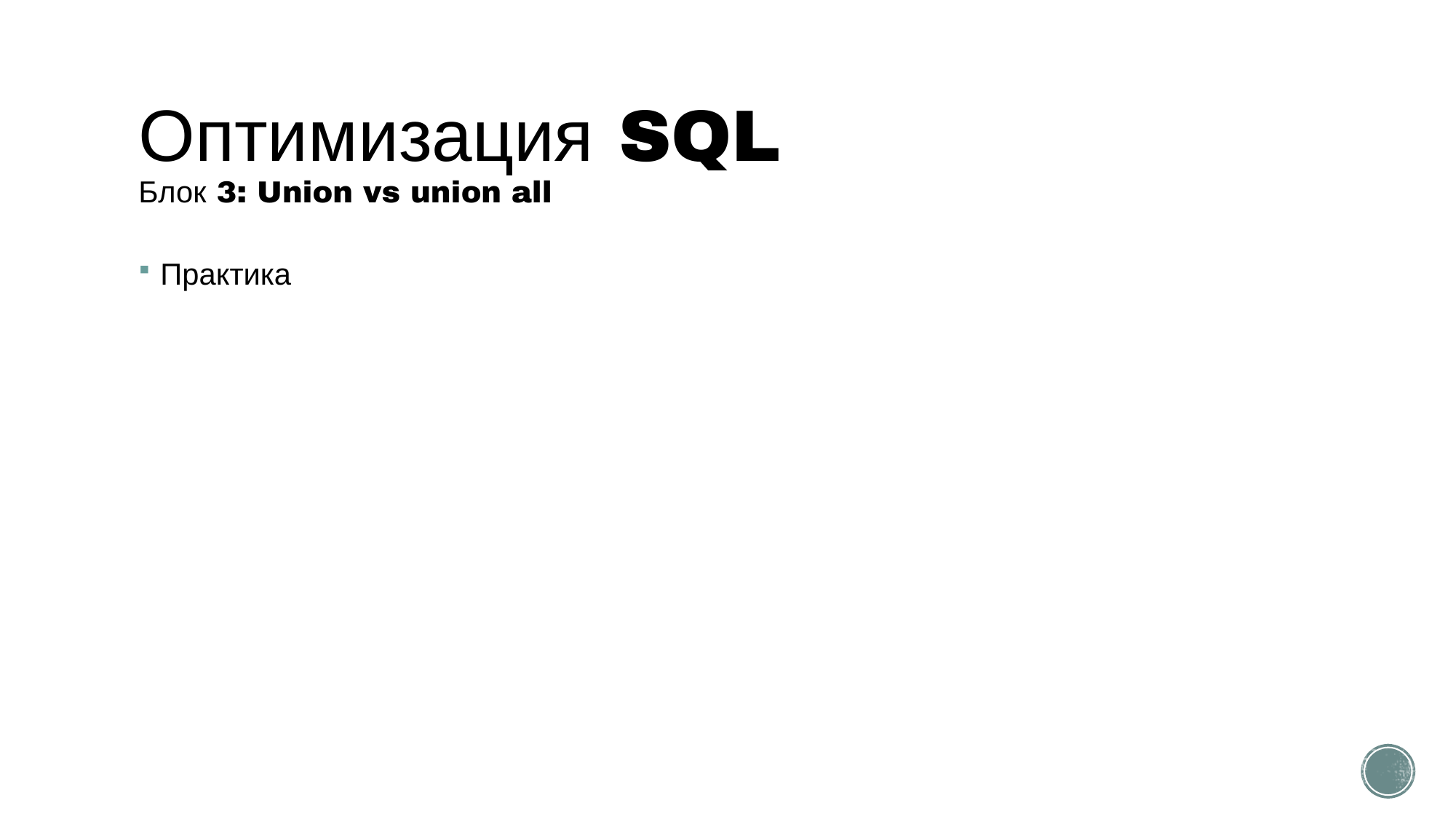

# Оптимизация SQL Блок 3: Union vs union all
Практика